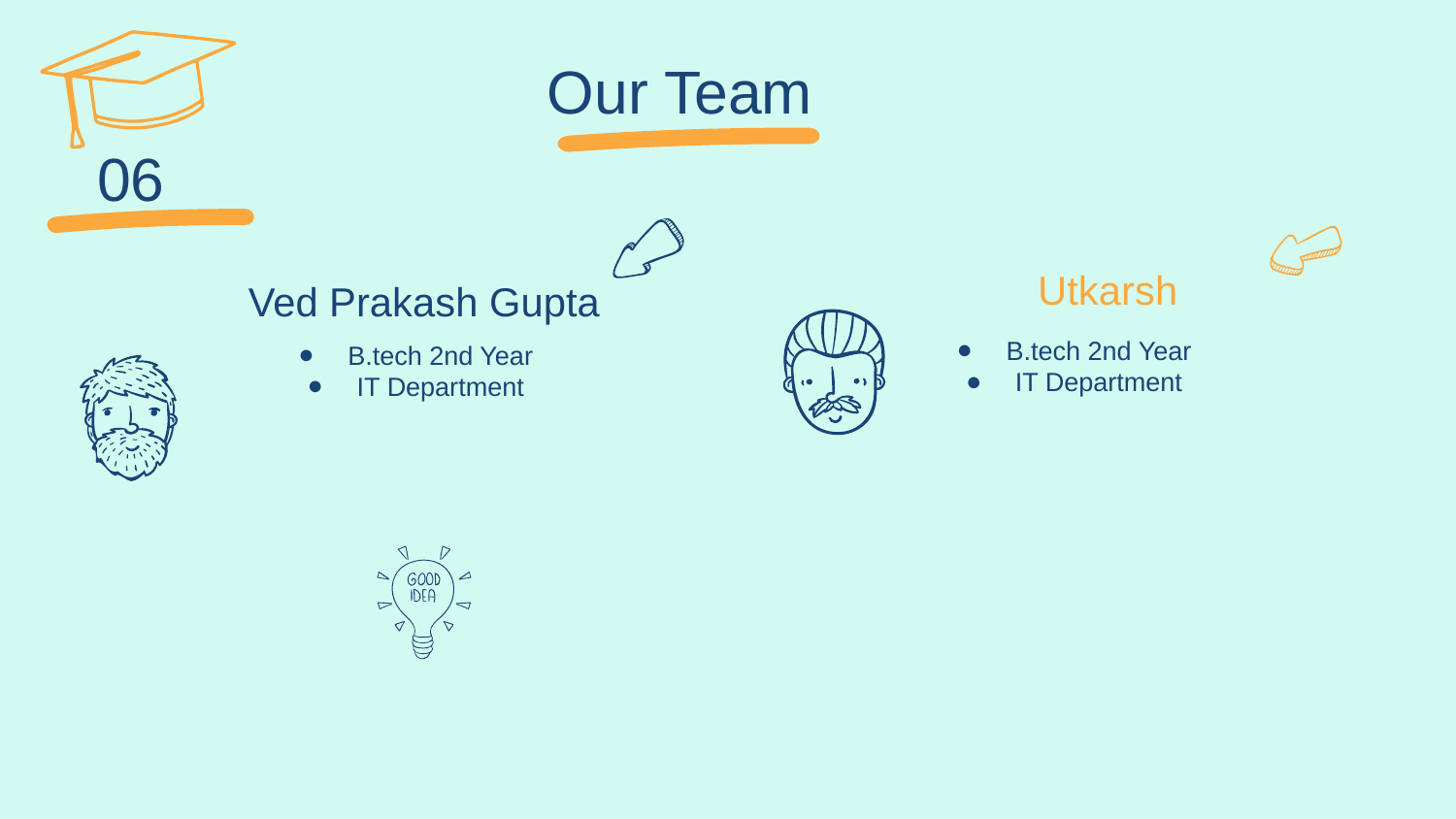

# Our Team
06

Utkarsh
Ved Prakash Gupta

B.tech 2nd Year
IT Department
B.tech 2nd Year
IT Department